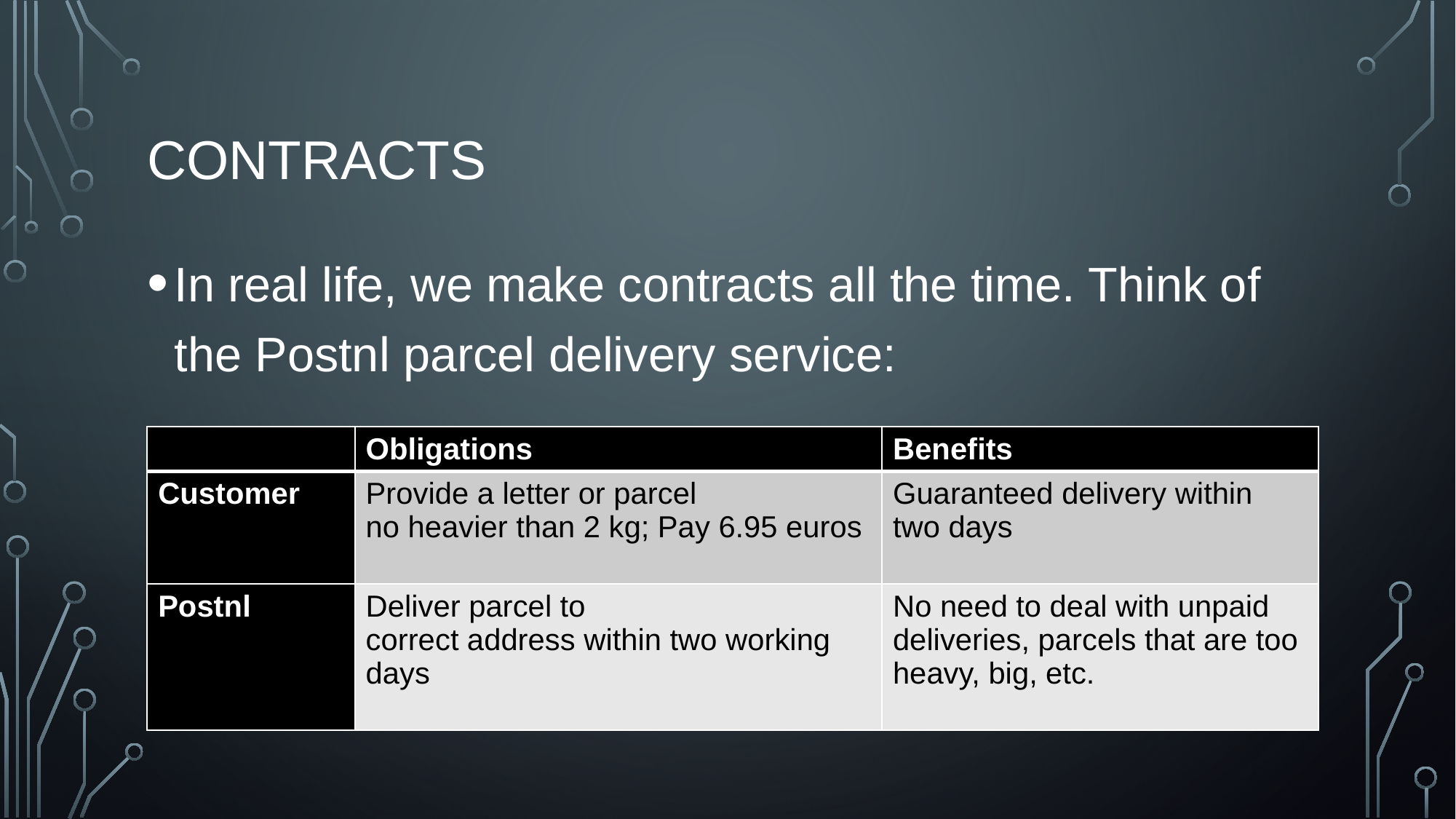

# Contracts
In real life, we make contracts all the time. Think of the Postnl parcel delivery service:

|  | Obligations | Benefits |
| --- | --- | --- |
| Customer | Provide a letter or parcel no heavier than 2 kg; Pay 6.95 euros | Guaranteed delivery within two days |
| Postnl | Deliver parcel to correct address within two working days | No need to deal with unpaid deliveries, parcels that are too heavy, big, etc. |